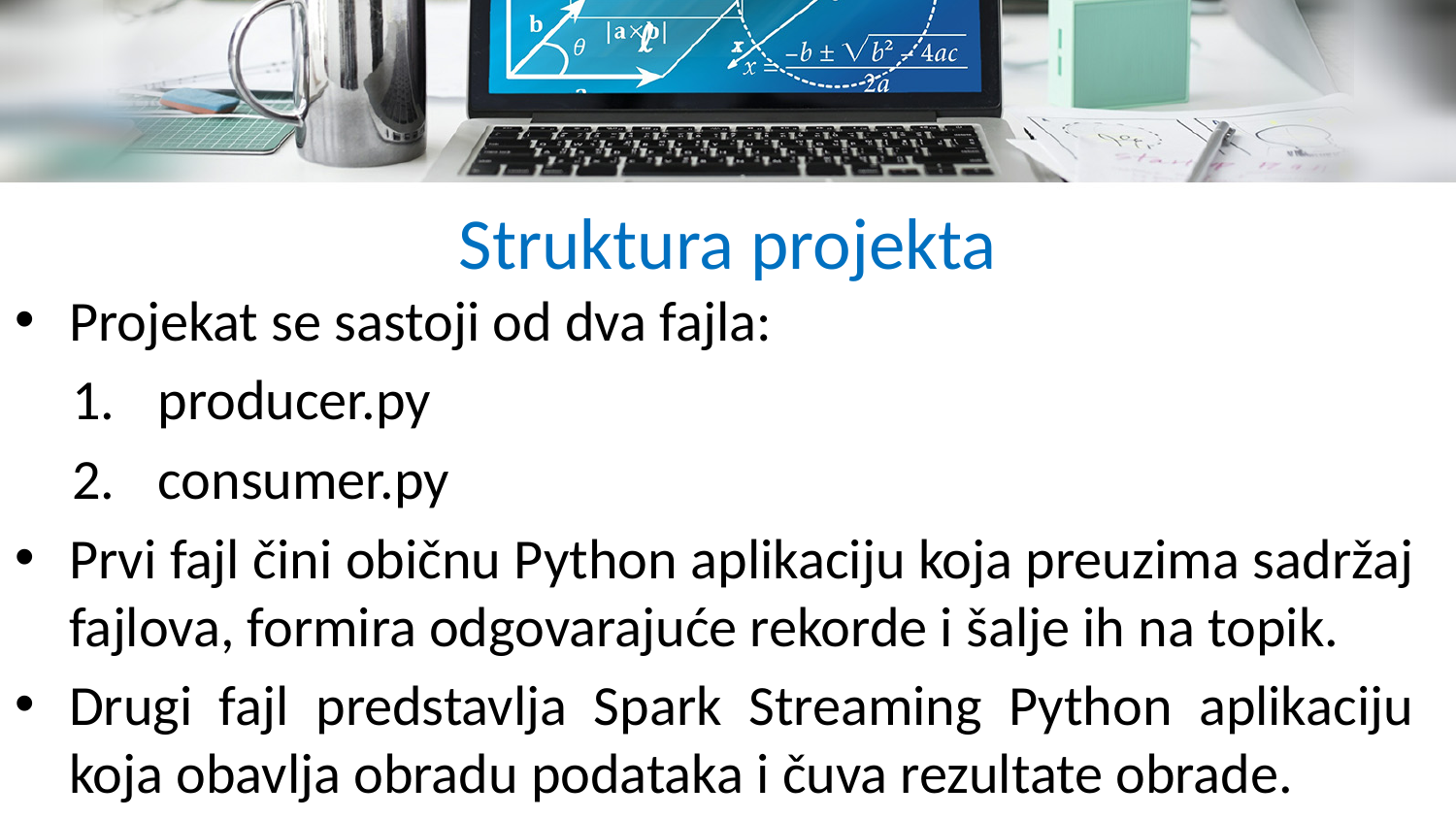

# Struktura projekta
Projekat se sastoji od dva fajla:
producer.py
consumer.py
Prvi fajl čini običnu Python aplikaciju koja preuzima sadržaj fajlova, formira odgovarajuće rekorde i šalje ih na topik.
Drugi fajl predstavlja Spark Streaming Python aplikaciju koja obavlja obradu podataka i čuva rezultate obrade.